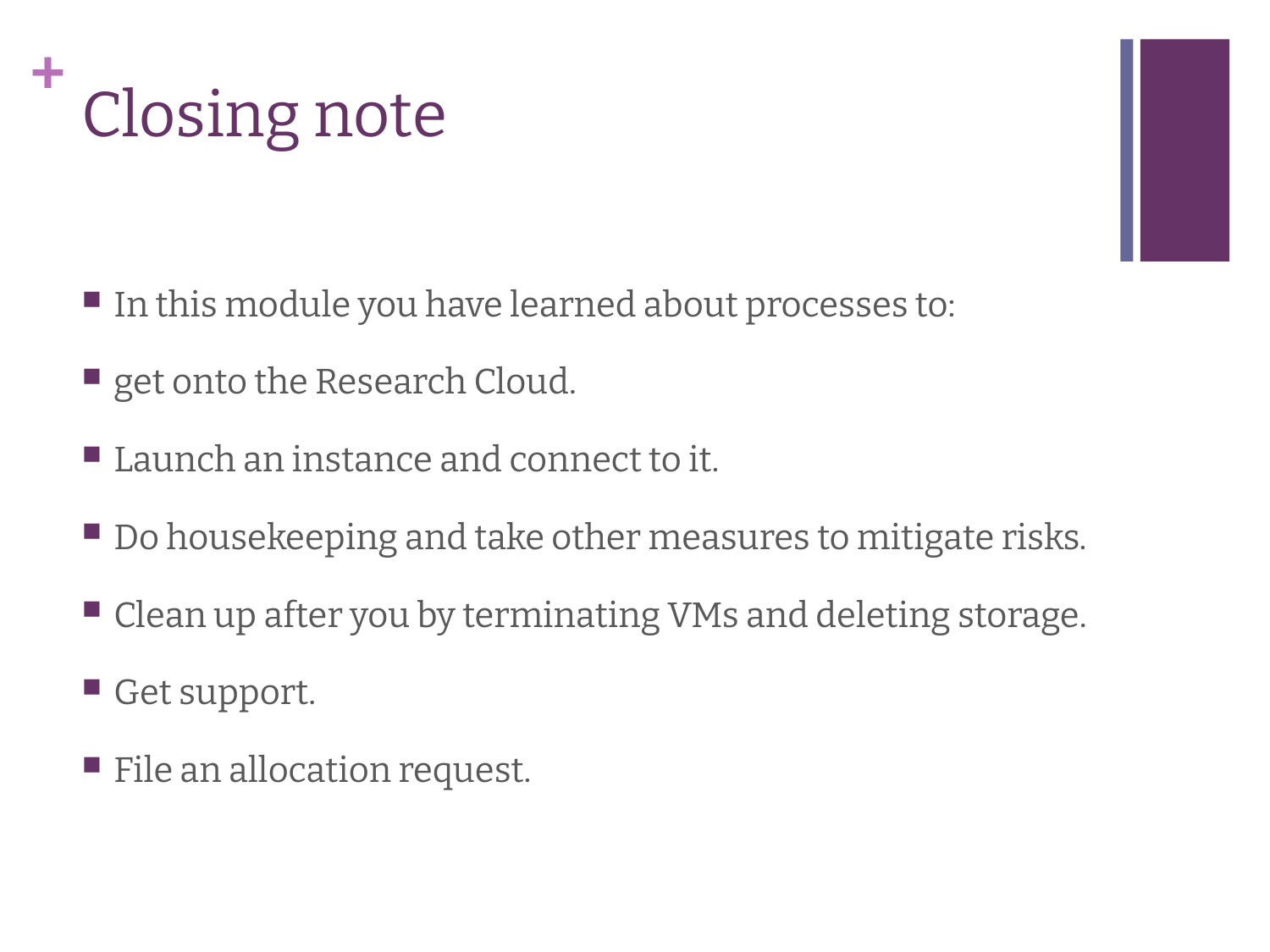

# Closing note
In this module you have learned about processes to:
get onto the Research Cloud.
Launch an instance and connect to it.
Do housekeeping and take other measures to mitigate risks.
Clean up after you by terminating VMs and deleting storage.
Get support.
File an allocation request.